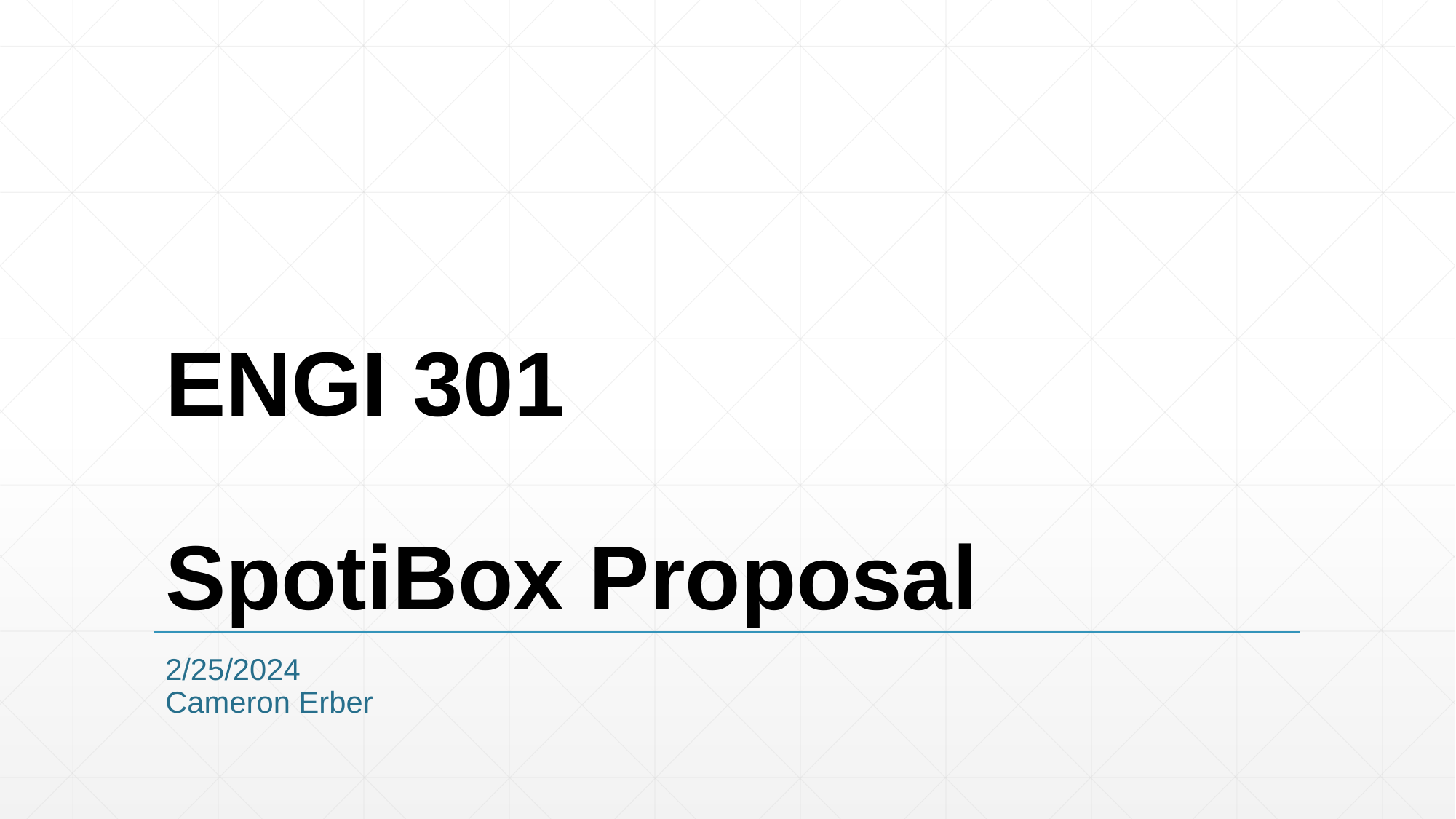

# ENGI 301 SpotiBox Proposal
2/25/2024
Cameron Erber